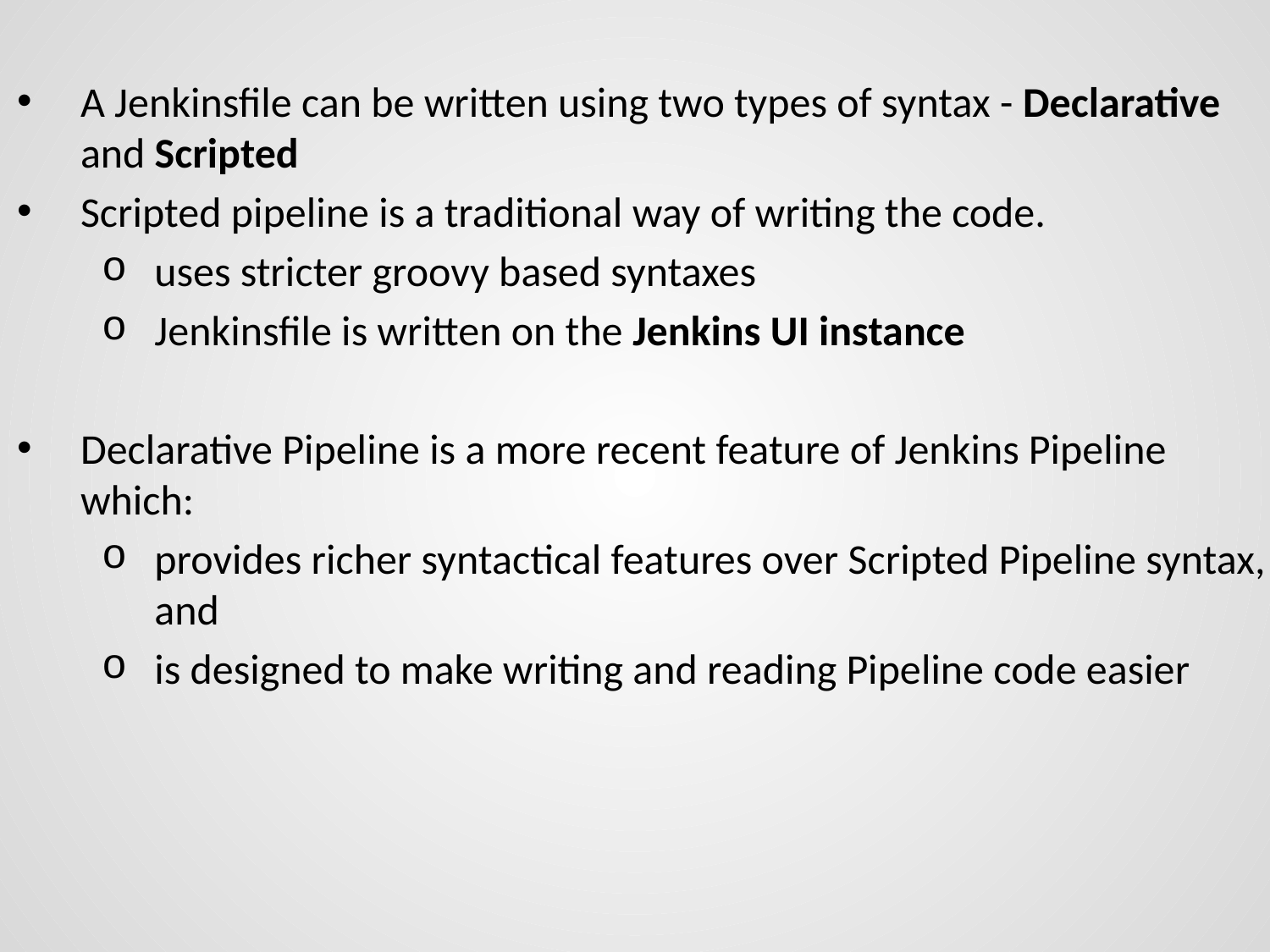

A Jenkinsfile can be written using two types of syntax - Declarative and Scripted
Scripted pipeline is a traditional way of writing the code.
uses stricter groovy based syntaxes
Jenkinsfile is written on the Jenkins UI instance

Declarative Pipeline is a more recent feature of Jenkins Pipeline which:
provides richer syntactical features over Scripted Pipeline syntax, and
is designed to make writing and reading Pipeline code easier

#